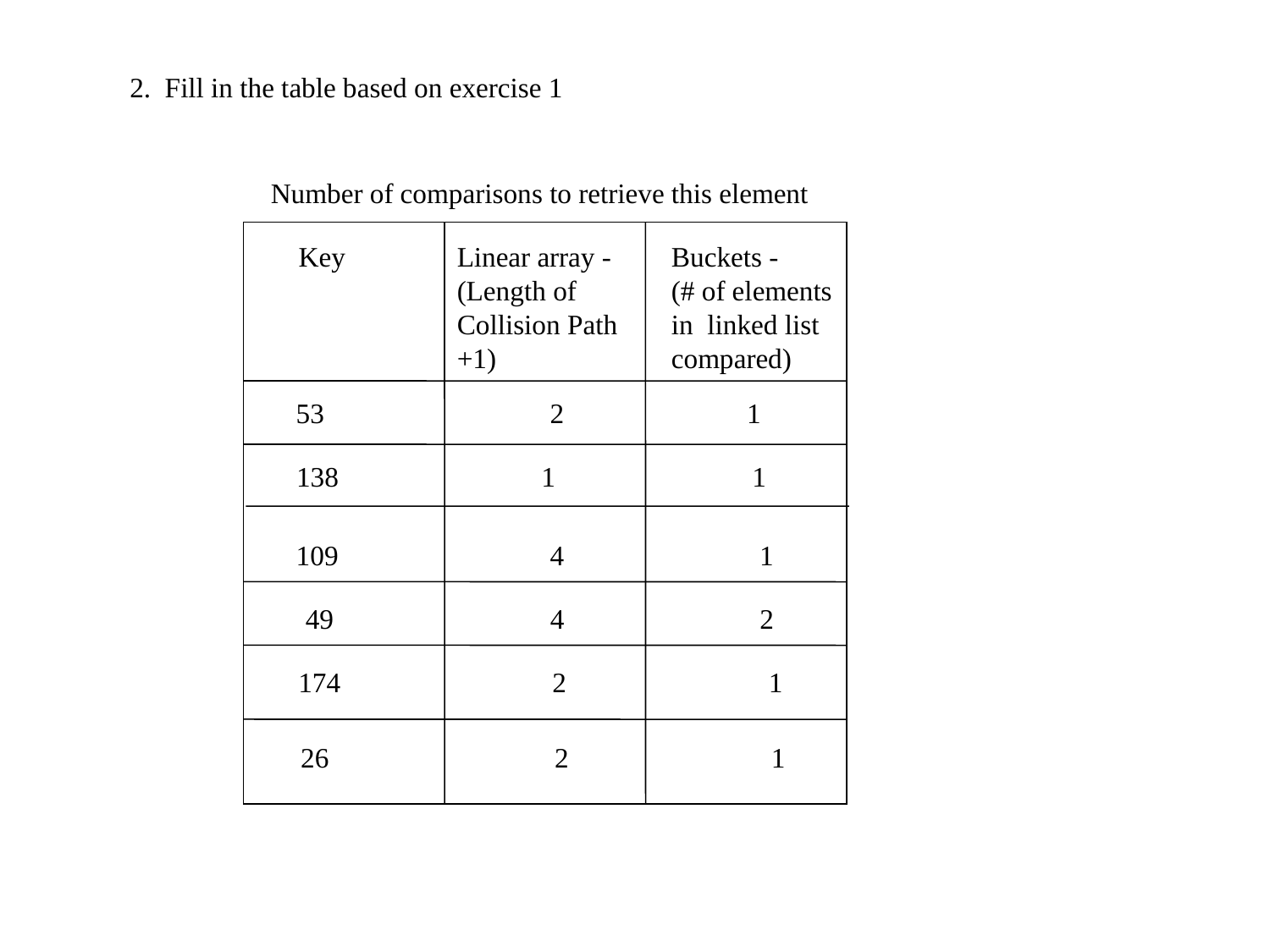

2.  Fill in the table based on exercise 1
Number of comparisons to retrieve this element

Key
Linear array -
(Length of
Collision Path +1)
Buckets -
(# of elements
in  linked list
compared)

53		2	          1

138
 1	             1

109		4                            1

49                               4                            2

174		2                             1

26		2                             1